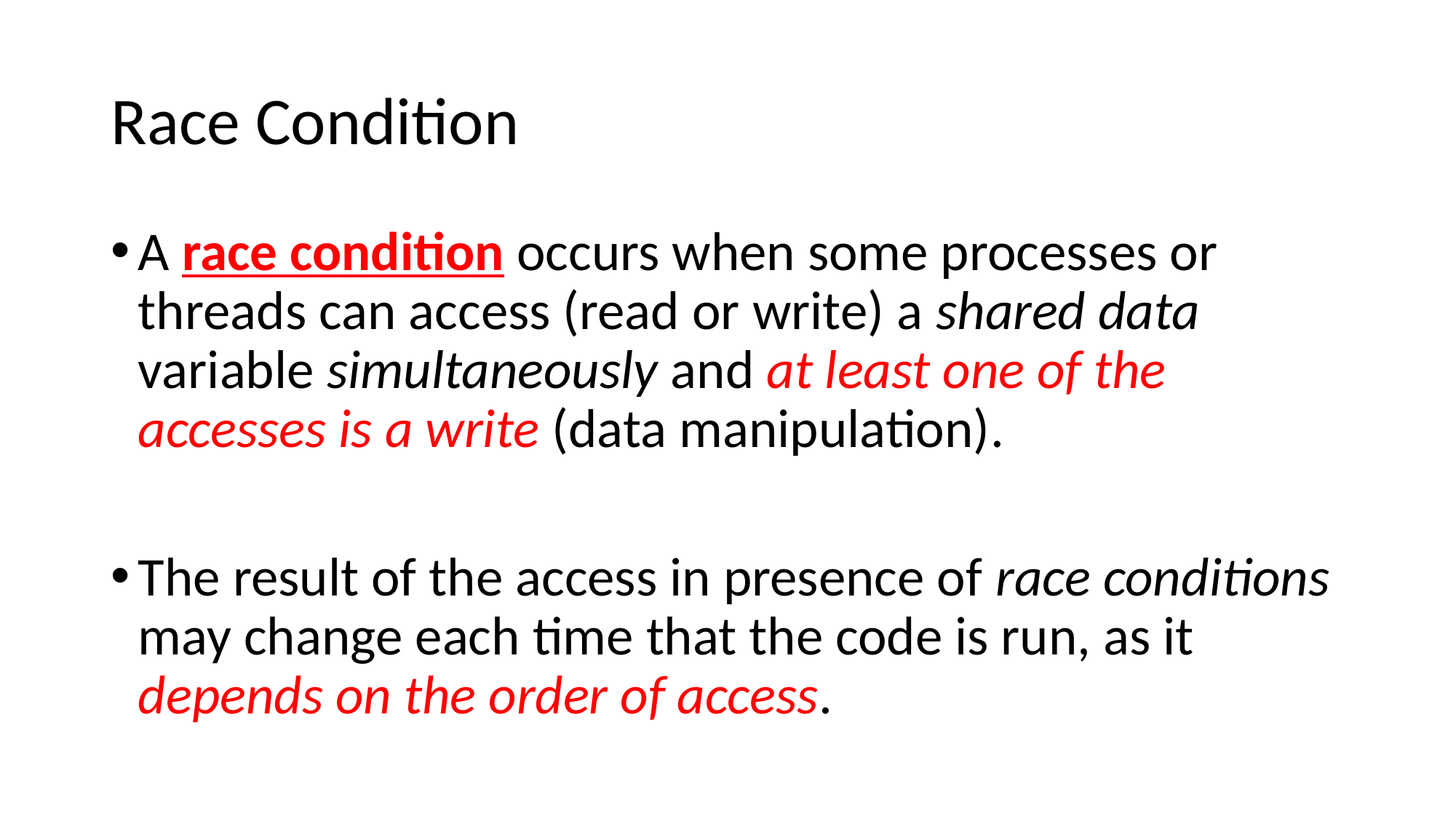

# Race Condition
A race condition occurs when some processes or threads can access (read or write) a shared data variable simultaneously and at least one of the accesses is a write (data manipulation).

The result of the access in presence of race conditions may change each time that the code is run, as it depends on the order of access.